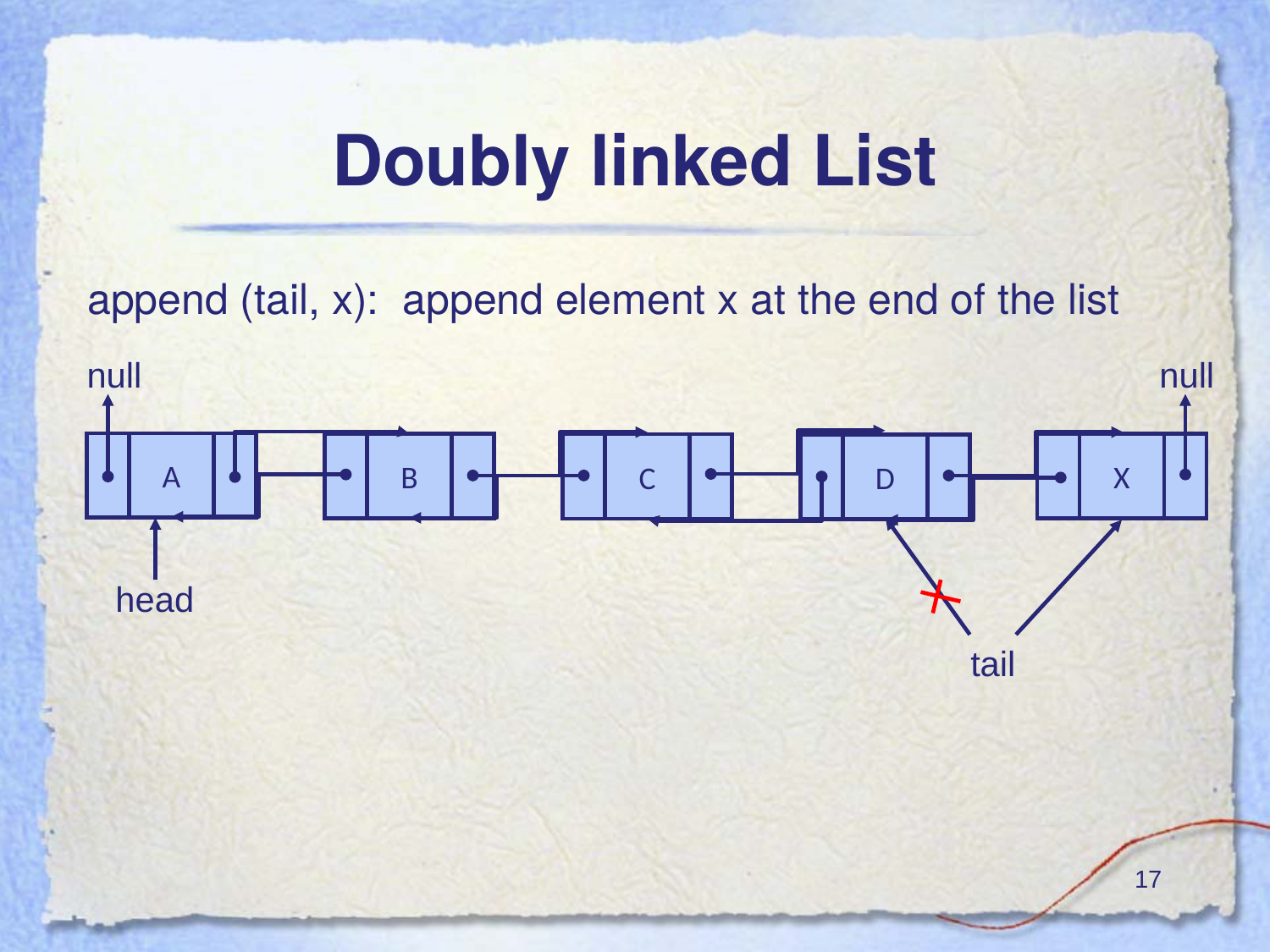

# Doubly linked List
append (tail, x):  append element x at the end of the list

null
null

A

B

X

C

D

null
head
tail
17